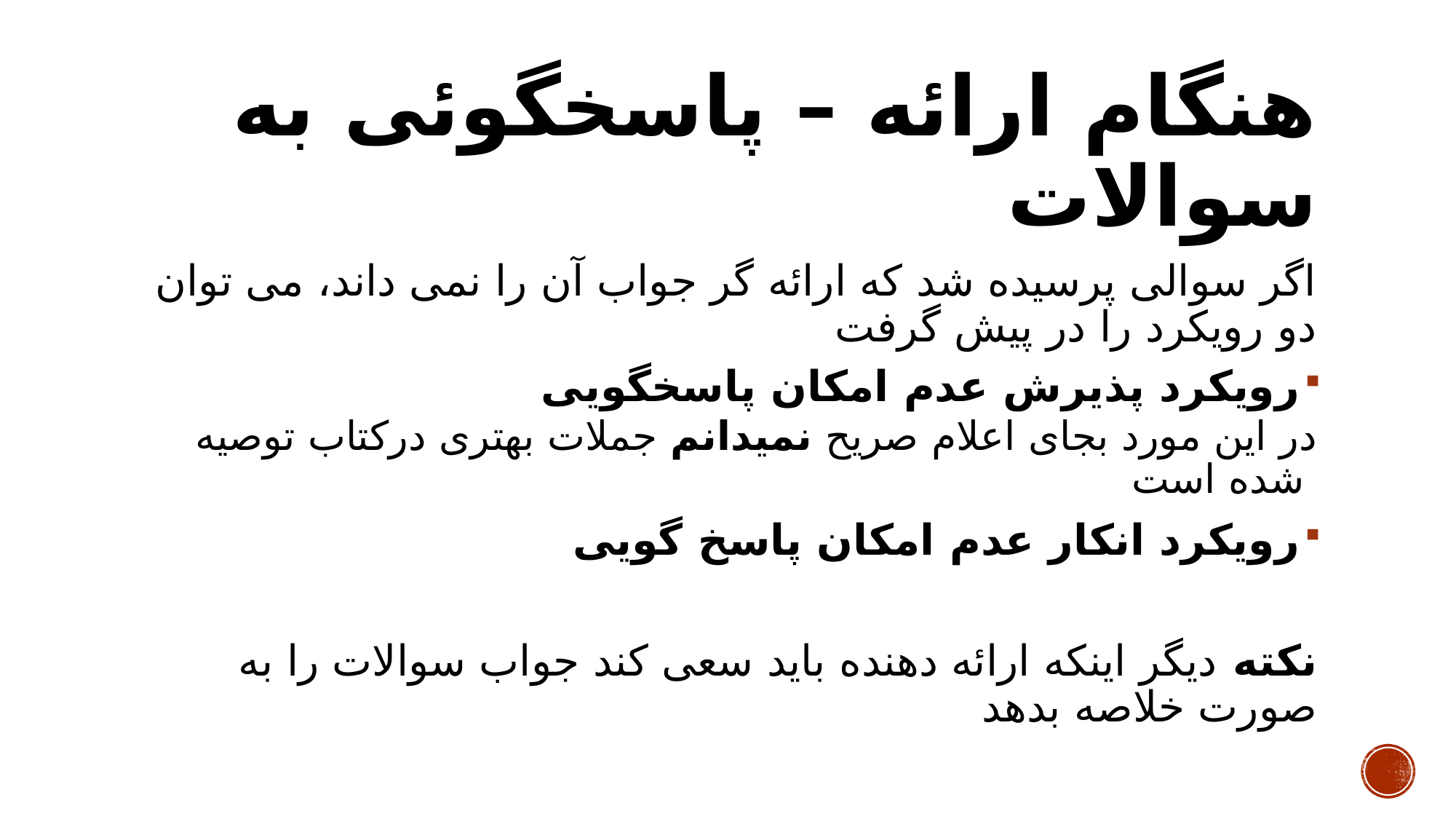

# هنگام ارائه – پاسخگوئی به سوالات
اگر سوالی پرسیده شد که ارائه گر جواب آن را نمی داند، می توان دو رویکرد را در پیش گرفت
رویکرد پذیرش عدم امکان پاسخگویی
در این مورد بجای اعلام صریح نمیدانم جملات بهتری درکتاب توصیه شده است
رویکرد انکار عدم امکان پاسخ گویی

نکته دیگر اینکه ارائه دهنده باید سعی کند جواب سوالات را به صورت خلاصه بدهد